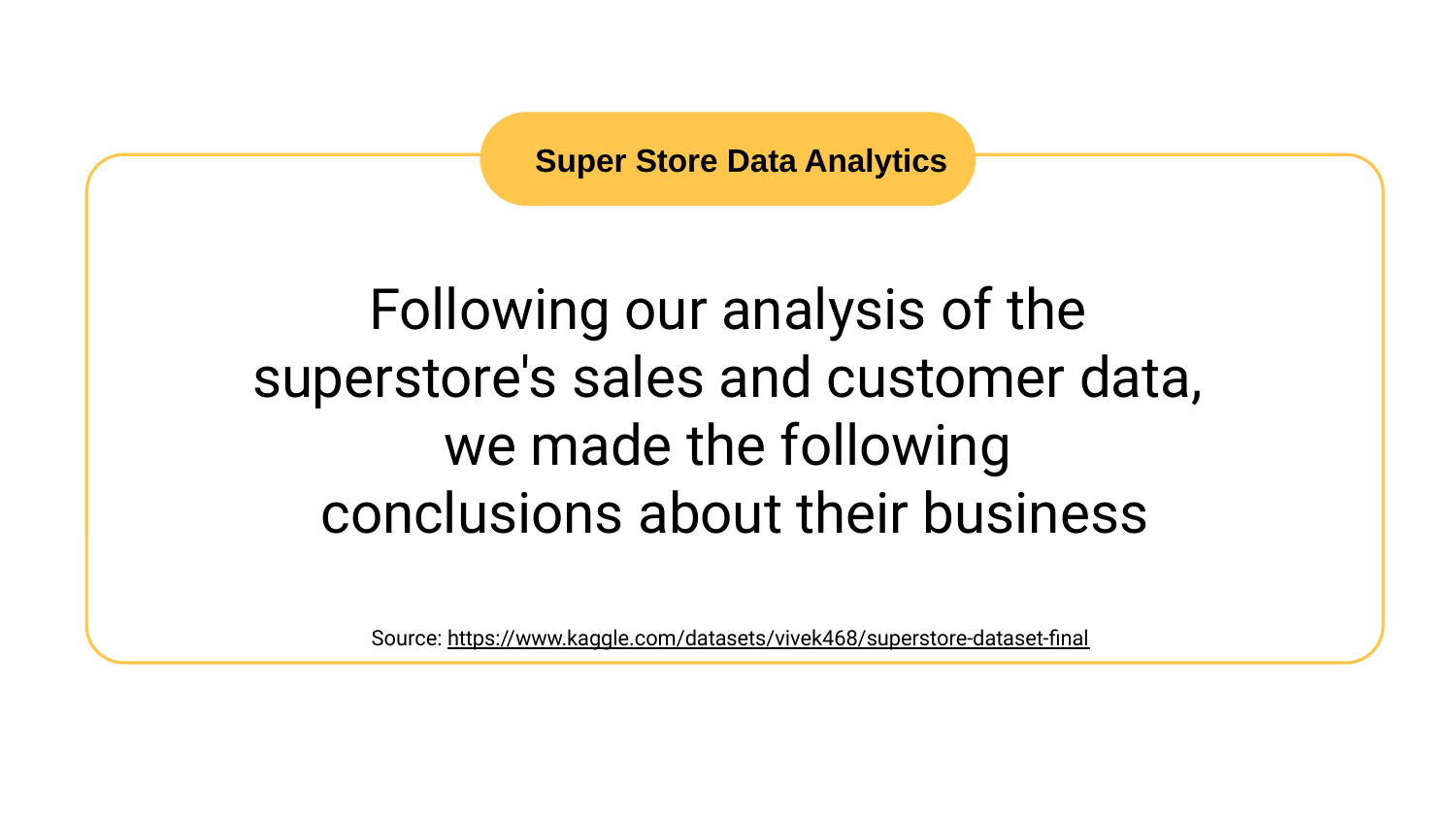

# Super Store Data Analytics

Following our analysis of the
superstore's sales and customer data,
we made the following
conclusions about their business

Source: https://www.kaggle.com/datasets/vivek468/superstore-dataset-final